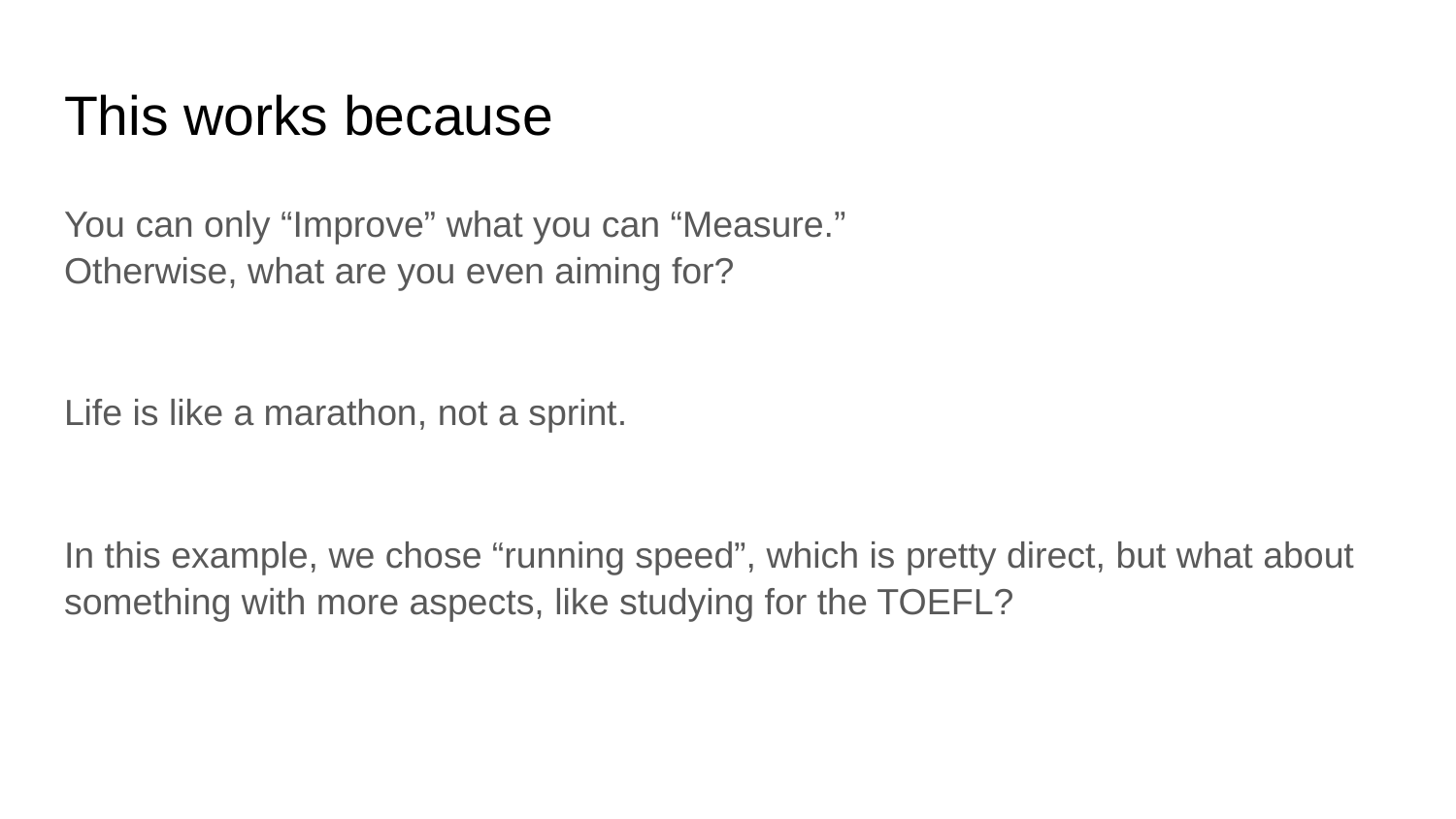

# This works because
You can only “Improve” what you can “Measure.”
Otherwise, what are you even aiming for?

Life is like a marathon, not a sprint.

In this example, we chose “running speed”, which is pretty direct, but what about something with more aspects, like studying for the TOEFL?